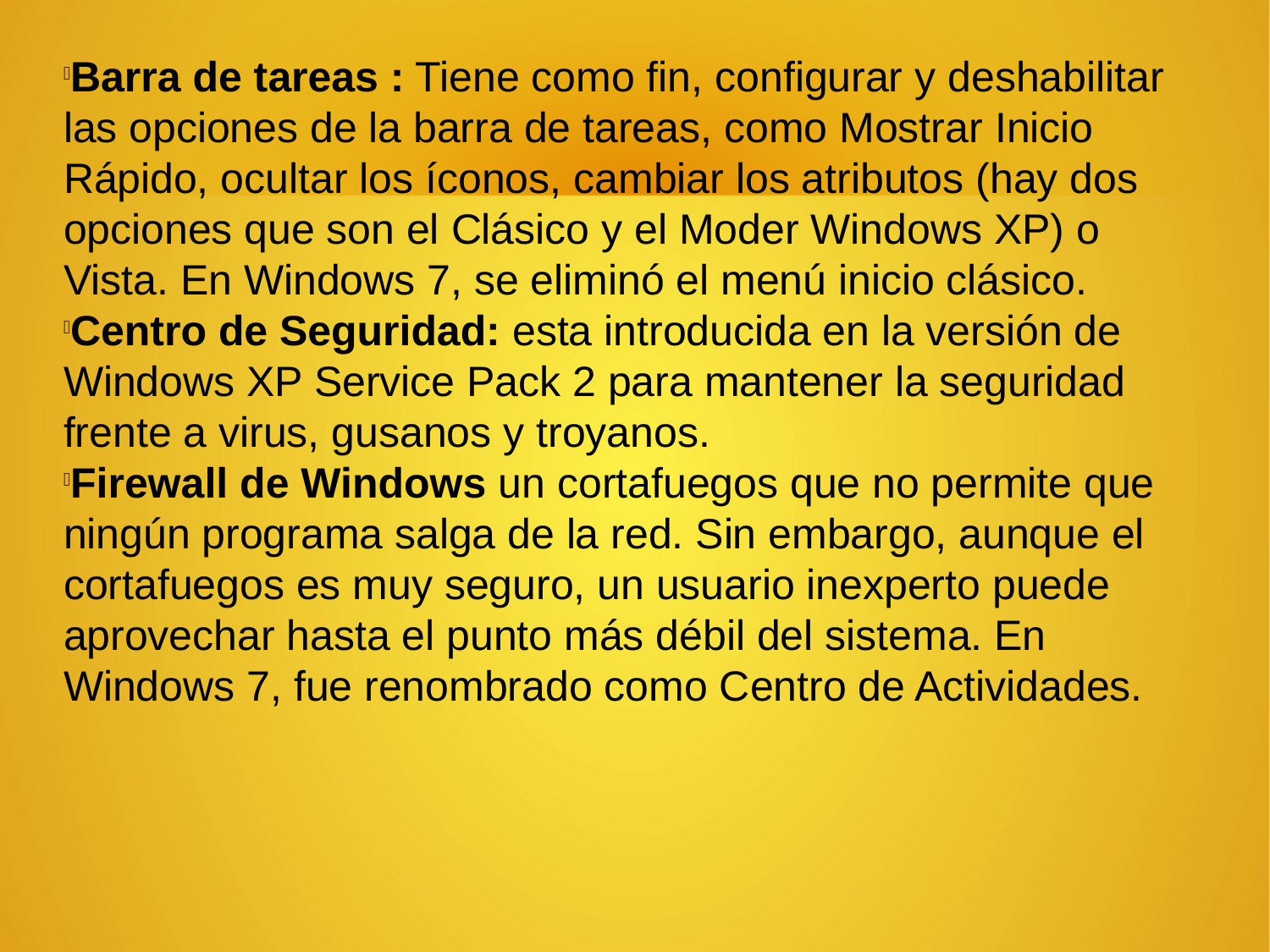

Barra de tareas : Tiene como fin, configurar y deshabilitar las opciones de la barra de tareas, como Mostrar Inicio Rápido, ocultar los íconos, cambiar los atributos (hay dos opciones que son el Clásico y el Moder Windows XP) o Vista. En Windows 7, se eliminó el menú inicio clásico.
Centro de Seguridad: esta introducida en la versión de Windows XP Service Pack 2 para mantener la seguridad frente a virus, gusanos y troyanos.
Firewall de Windows un cortafuegos que no permite que ningún programa salga de la red. Sin embargo, aunque el cortafuegos es muy seguro, un usuario inexperto puede aprovechar hasta el punto más débil del sistema. En Windows 7, fue renombrado como Centro de Actividades.